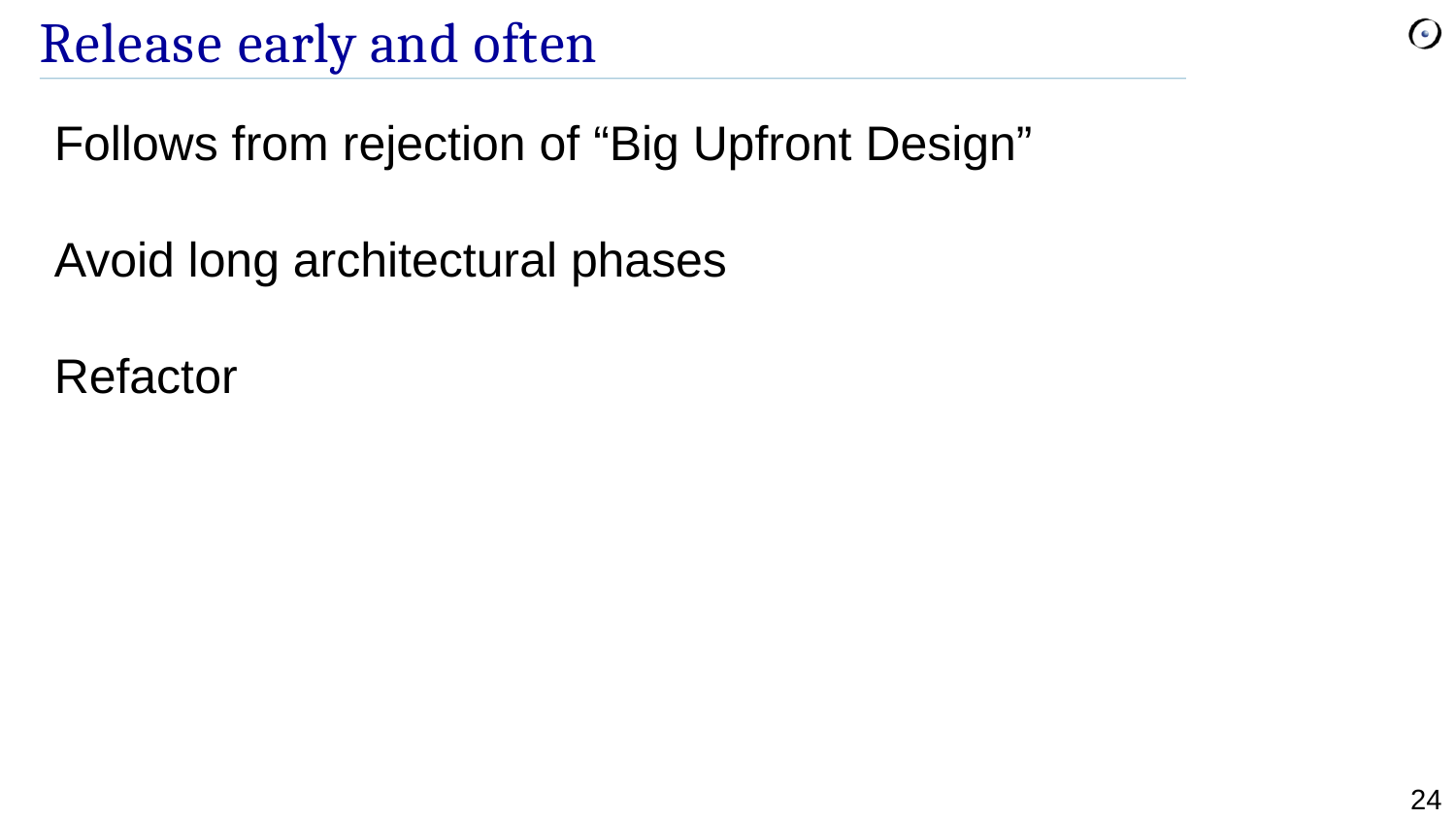

# Release early and often
Follows from rejection of “Big Upfront Design”

Avoid long architectural phases

Refactor